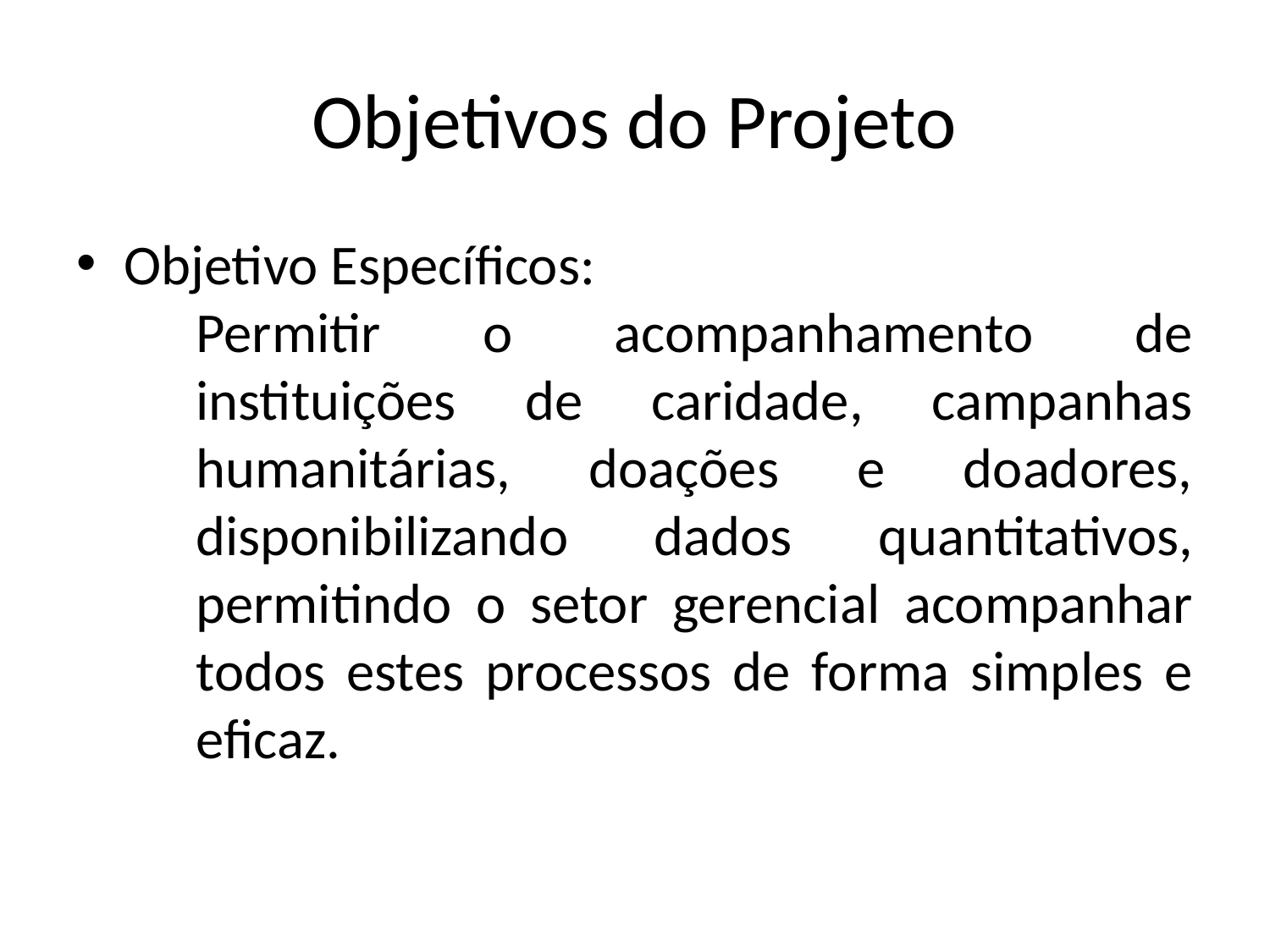

Objetivos do Projeto
Objetivo Específicos:
Permitir o acompanhamento de instituições de caridade, campanhas humanitárias, doações e doadores, disponibilizando dados quantitativos, permitindo o setor gerencial acompanhar todos estes processos de forma simples e eficaz.